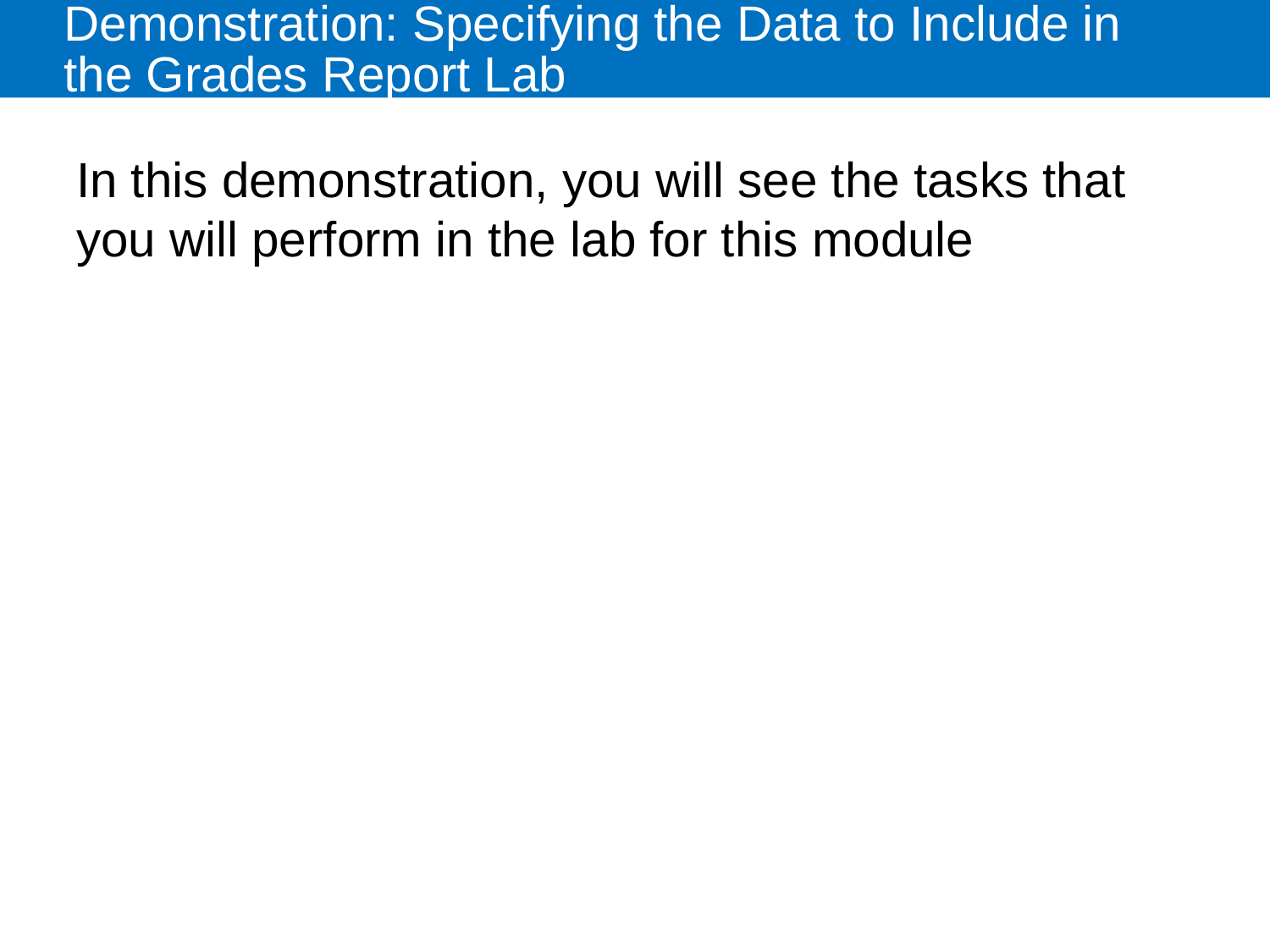

# Demonstration: Specifying the Data to Include in the Grades Report Lab
In this demonstration, you will see the tasks that you will perform in the lab for this module